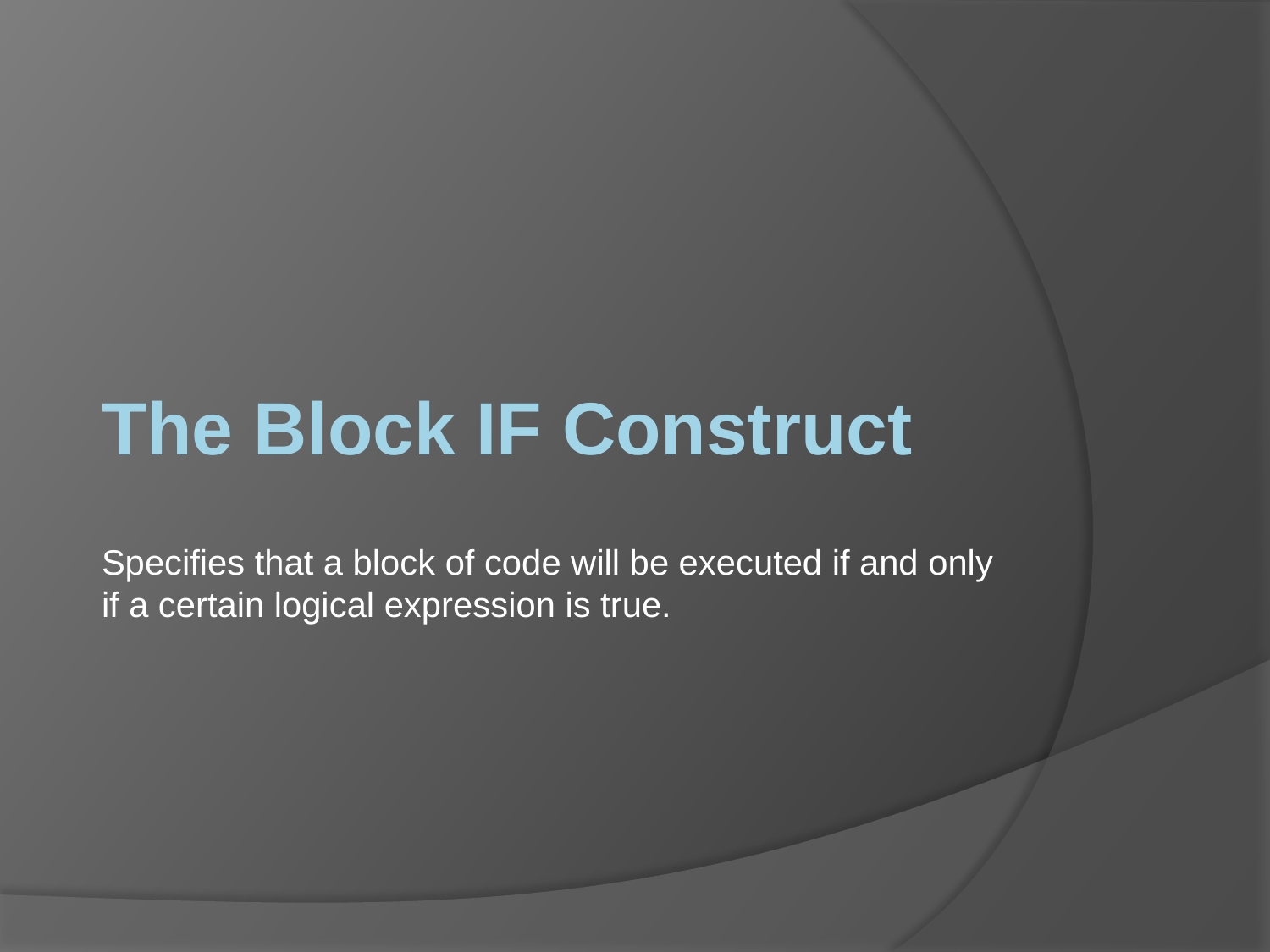

# The Block IF Construct
Specifies that a block of code will be executed if and only if a certain logical expression is true.